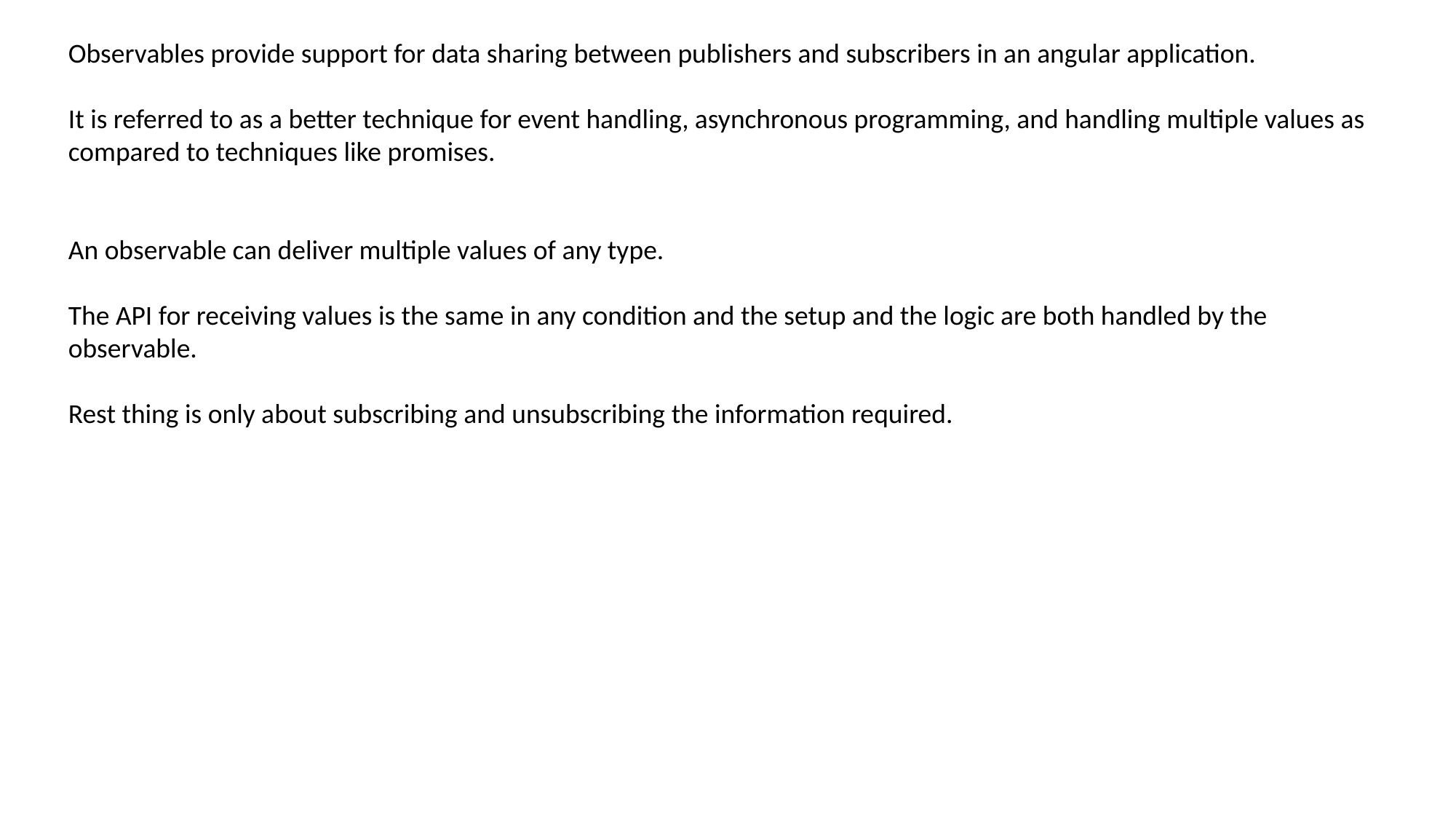

Observables provide support for data sharing between publishers and subscribers in an angular application.

It is referred to as a better technique for event handling, asynchronous programming, and handling multiple values as compared to techniques like promises.

An observable can deliver multiple values of any type.

The API for receiving values is the same in any condition and the setup and the logic are both handled by the observable.

Rest thing is only about subscribing and unsubscribing the information required.